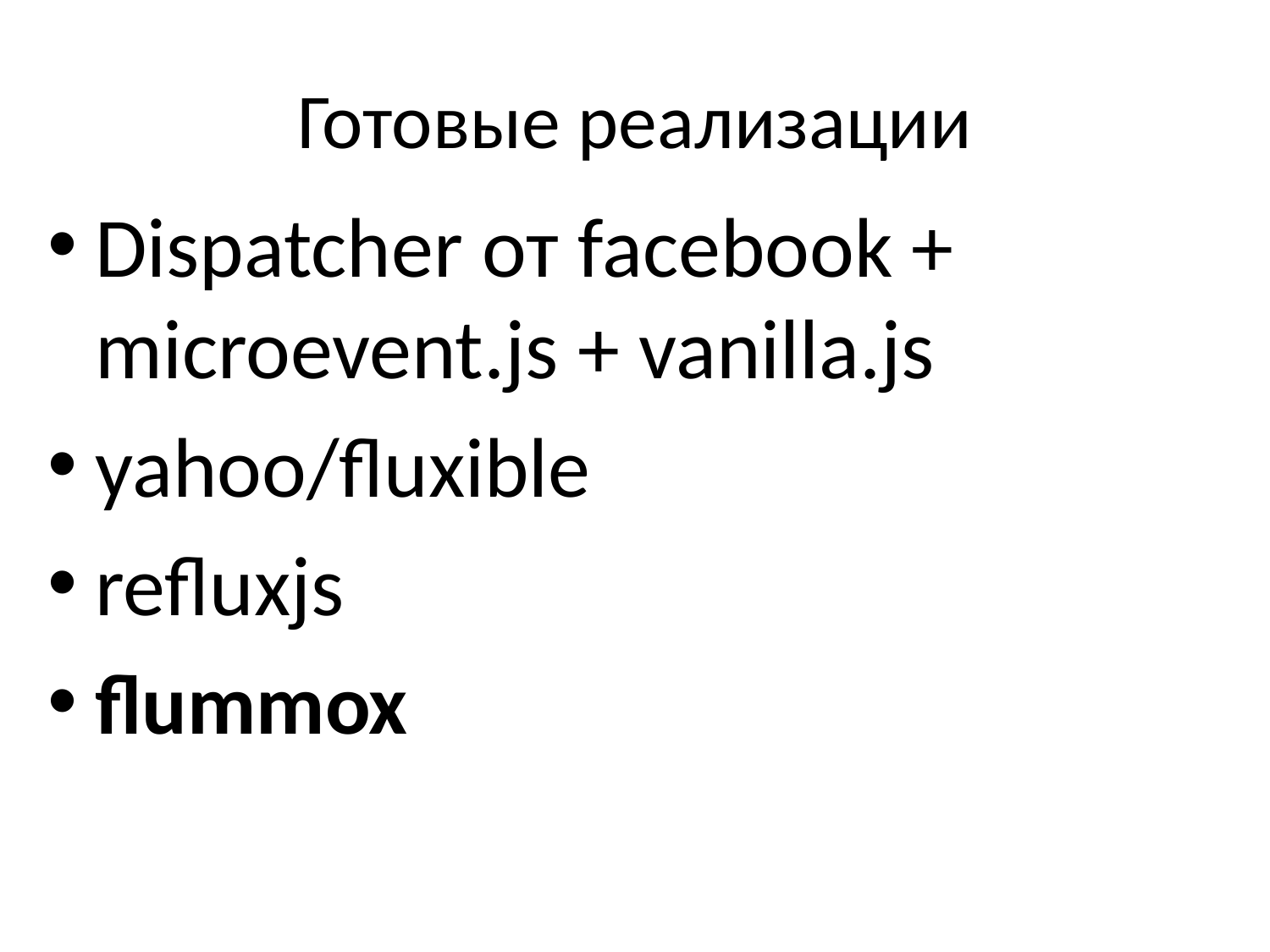

# Готовые реализации
Dispatcher от facebook + microevent.js + vanilla.js
yahoo/fluxible
refluxjs
flummox